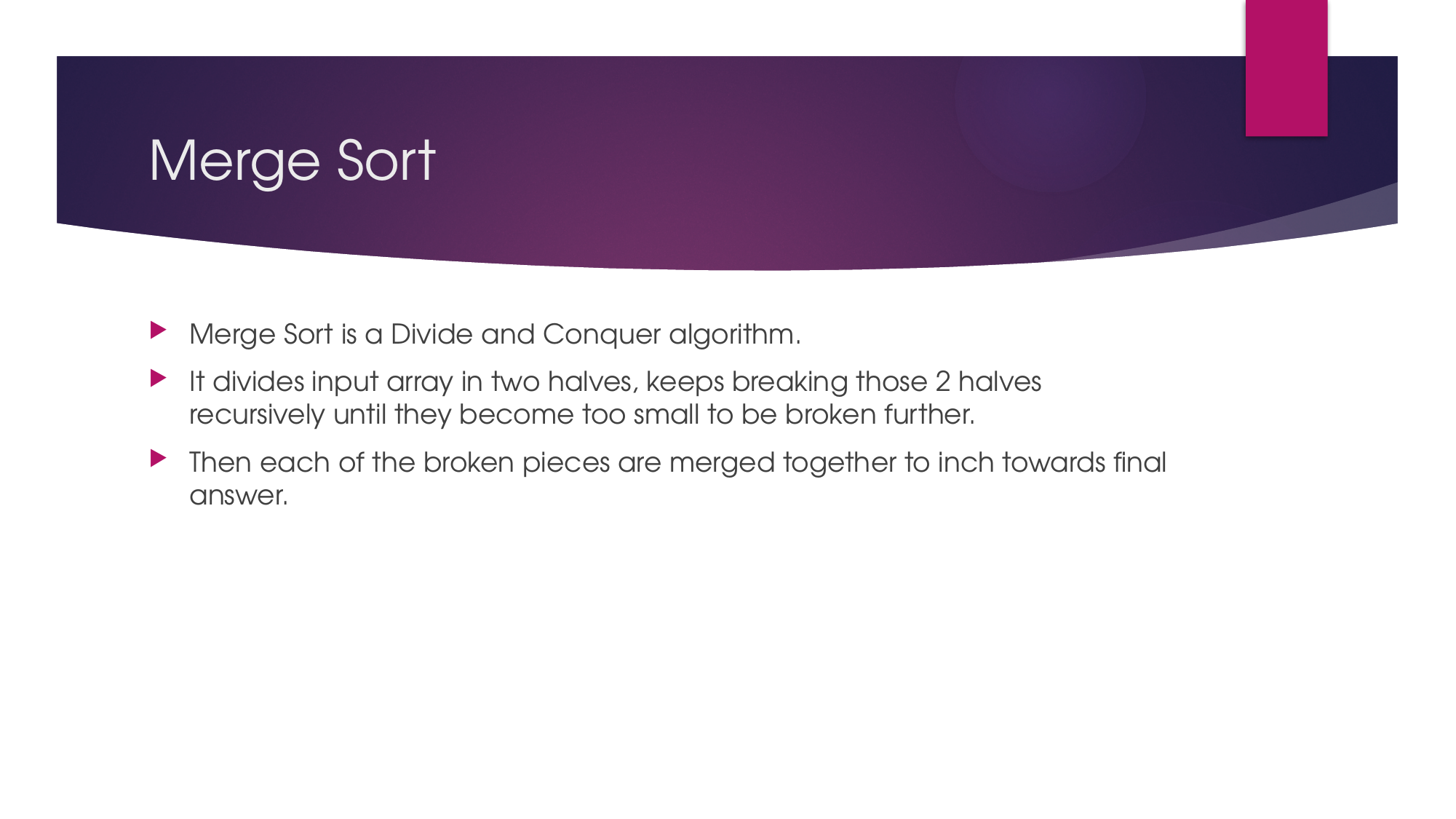

# Merge Sort
Merge Sort is a Divide and Conquer algorithm.
It divides input array in two halves, keeps breaking those 2 halves recursively until they become too small to be broken further.
Then each of the broken pieces are merged together to inch towards final answer.